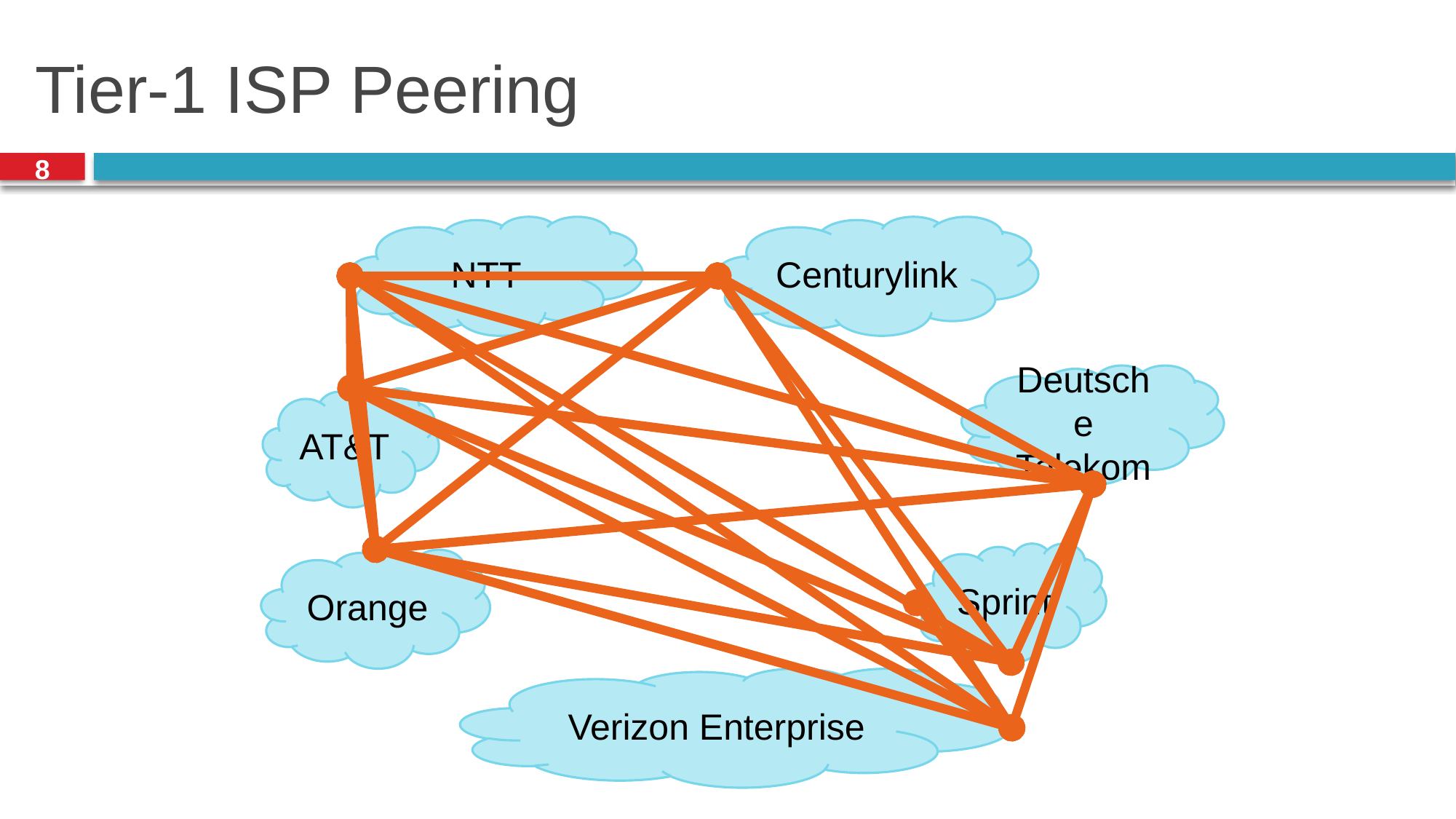

# Tier-1 ISP Peering
8
NTT
Centurylink
Deutsche Telekom
AT&T
Sprint
Orange
Verizon Enterprise